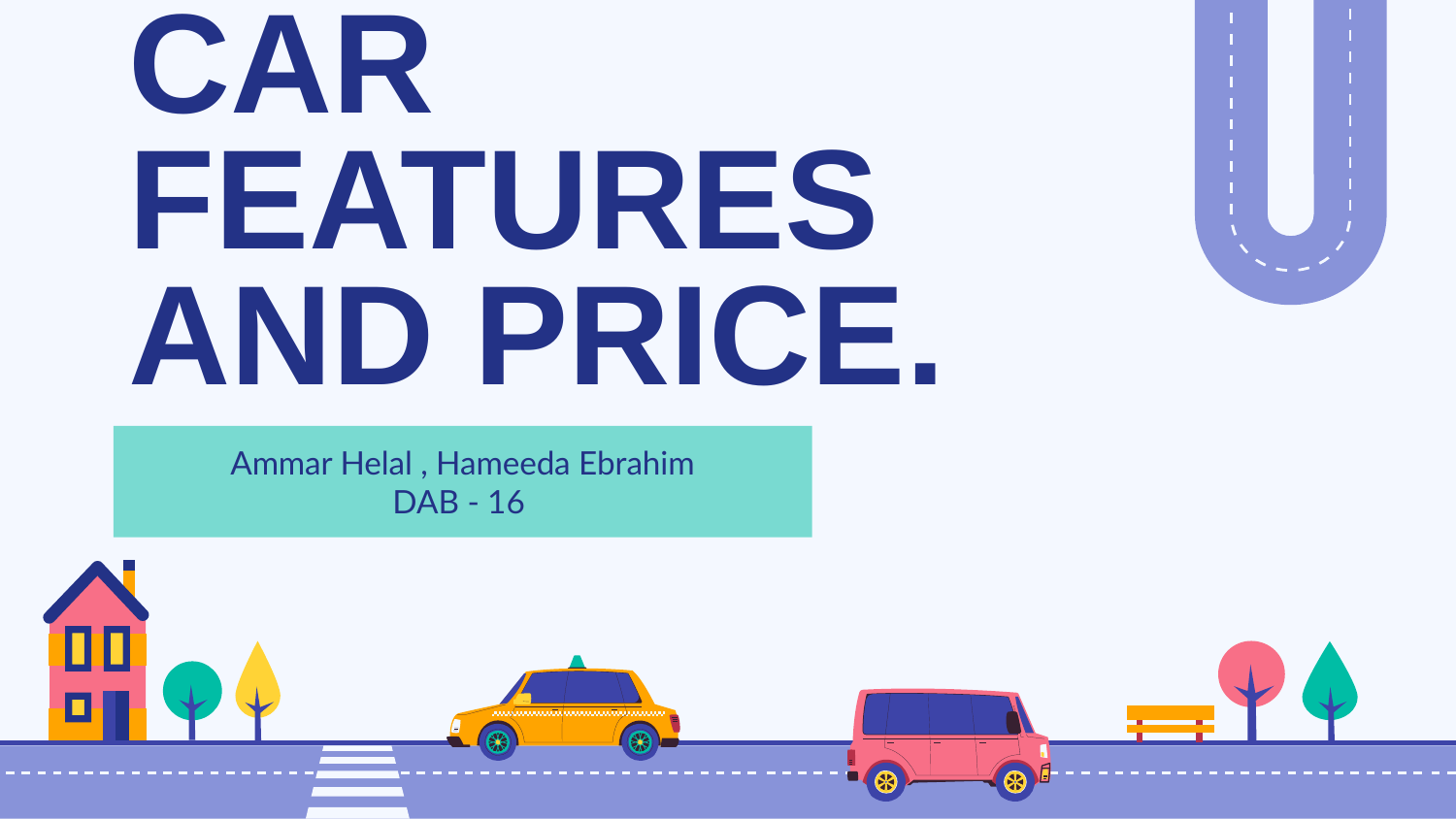

# CAR FEATURES AND PRICE.
Ammar Helal , Hameeda Ebrahim
DAB - 16